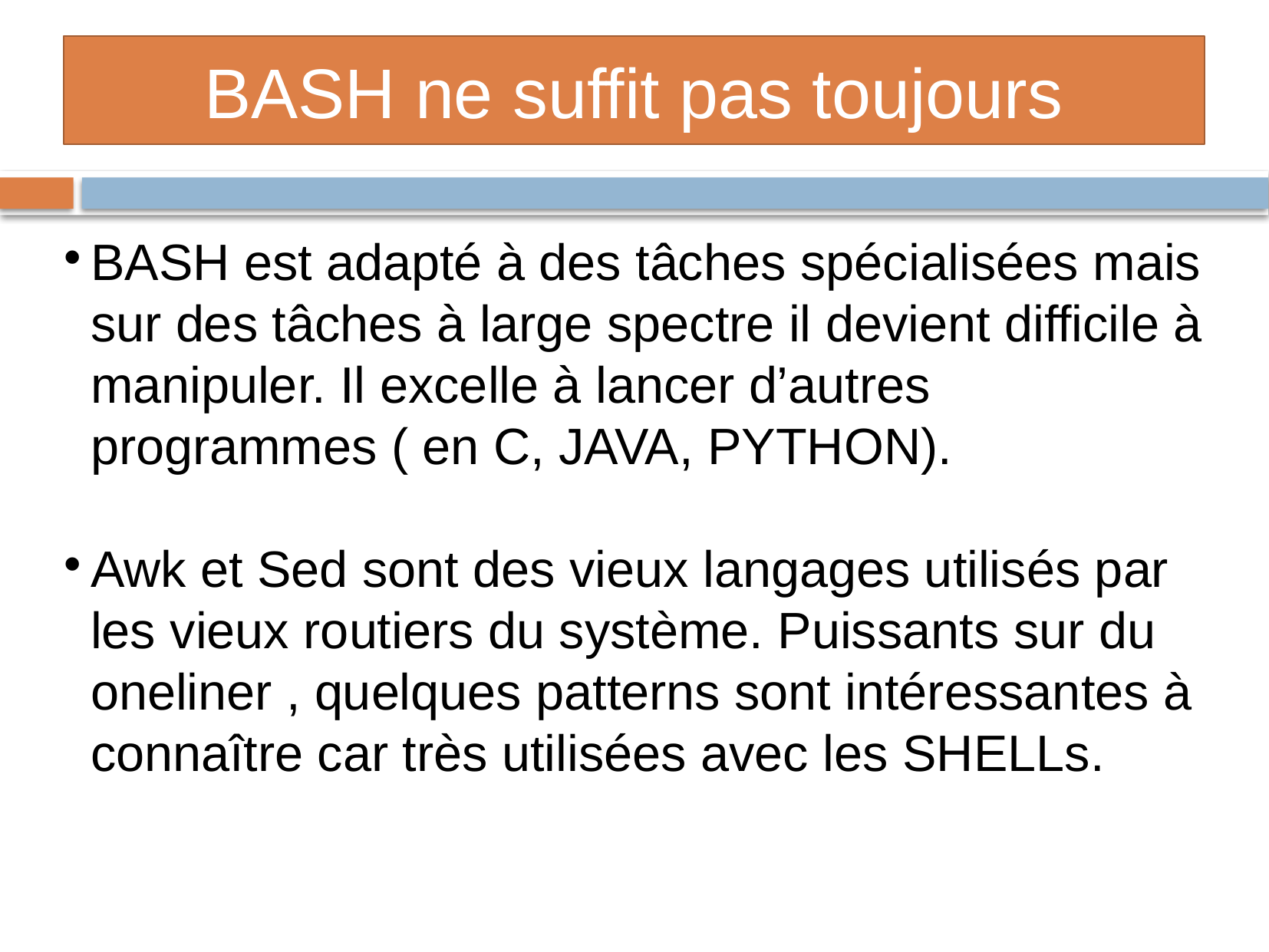

BASH ne suffit pas toujours
BASH est adapté à des tâches spécialisées mais sur des tâches à large spectre il devient difficile à manipuler. Il excelle à lancer d’autres programmes ( en C, JAVA, PYTHON).

Awk et Sed sont des vieux langages utilisés par les vieux routiers du système. Puissants sur du oneliner , quelques patterns sont intéressantes à connaître car très utilisées avec les SHELLs.